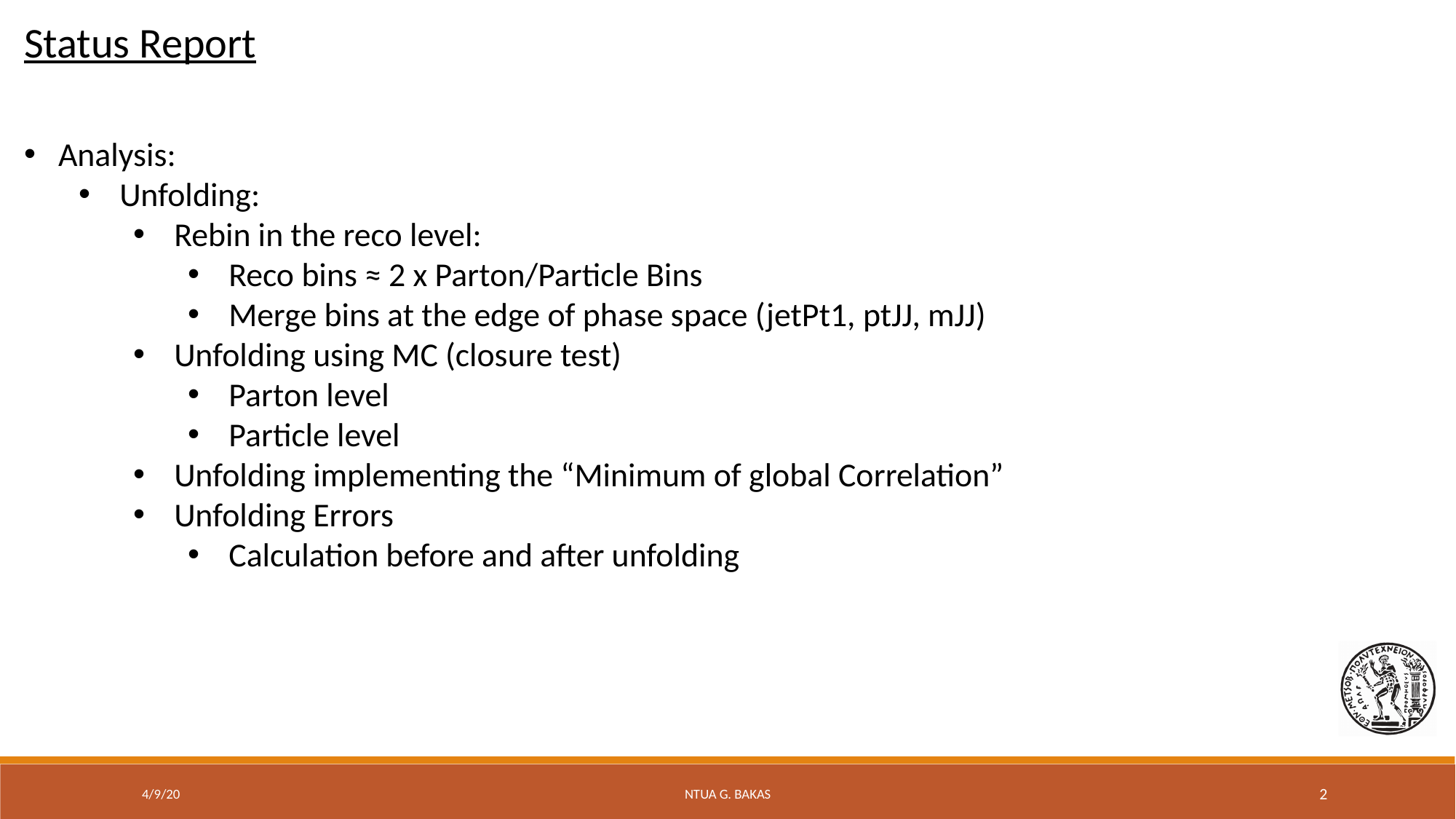

Status Report
Analysis:
Unfolding:
Rebin in the reco level:
Reco bins ≈ 2 x Parton/Particle Bins
Merge bins at the edge of phase space (jetPt1, ptJJ, mJJ)
Unfolding using MC (closure test)
Parton level
Particle level
Unfolding implementing the “Minimum of global Correlation”
Unfolding Errors
Calculation before and after unfolding

4/9/20
NTUA G. Bakas
2